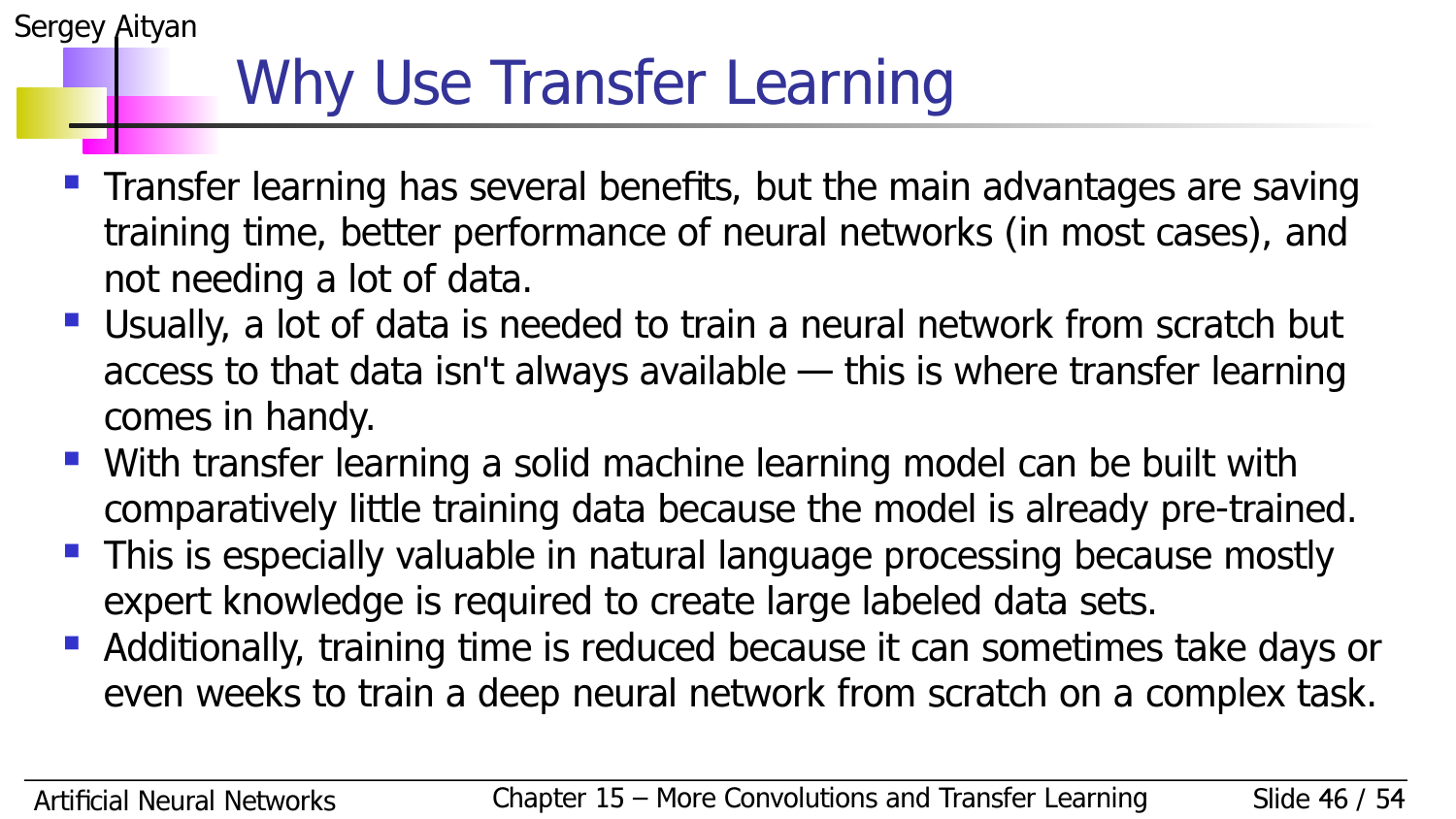

# Why Use Transfer Learning
Transfer learning has several benefits, but the main advantages are saving training time, better performance of neural networks (in most cases), and not needing a lot of data.
Usually, a lot of data is needed to train a neural network from scratch but access to that data isn't always available — this is where transfer learning comes in handy.
With transfer learning a solid machine learning model can be built with comparatively little training data because the model is already pre-trained.
This is especially valuable in natural language processing because mostly expert knowledge is required to create large labeled data sets.
Additionally, training time is reduced because it can sometimes take days or even weeks to train a deep neural network from scratch on a complex task.